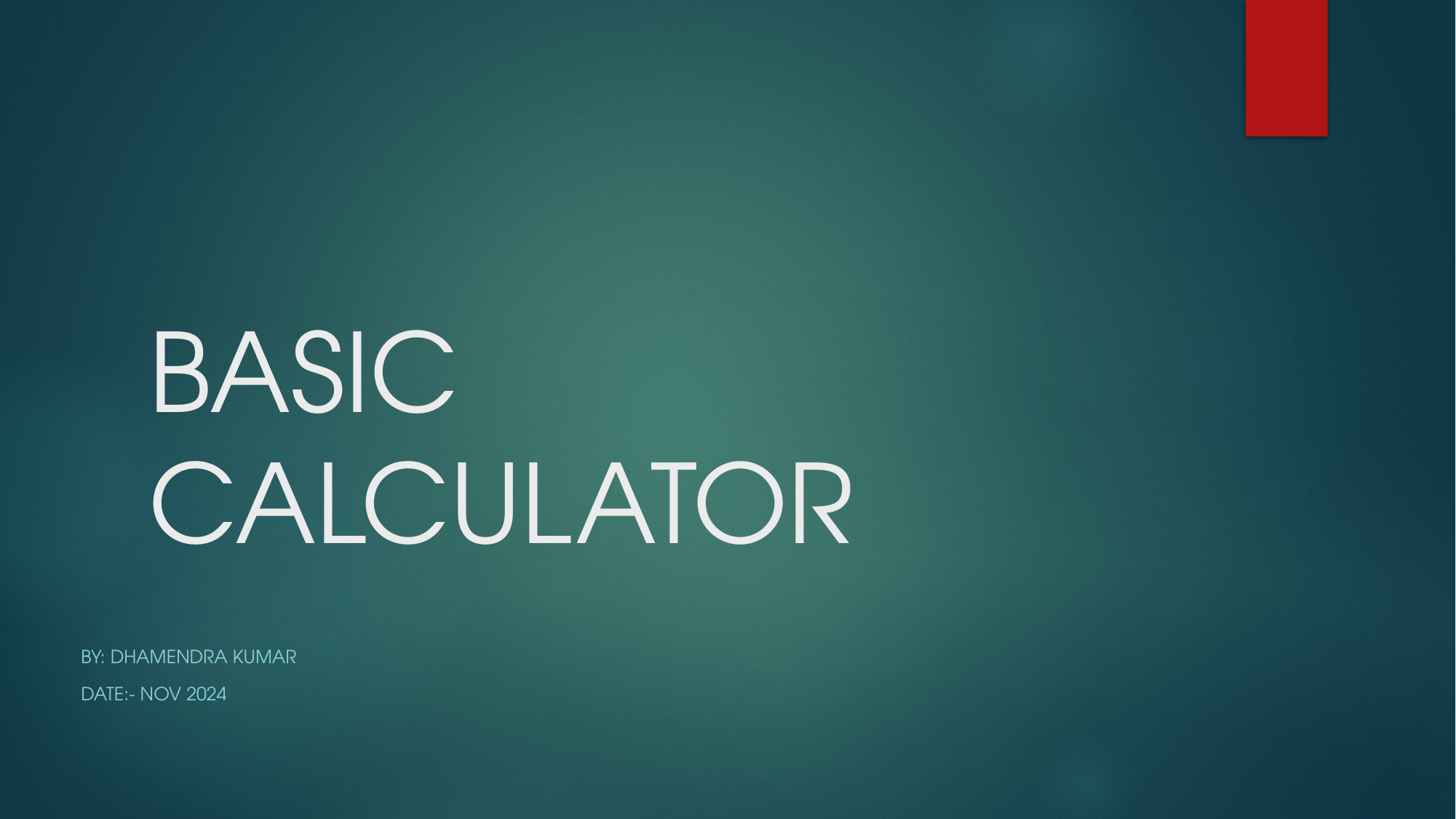

# BASIC CALCULATOR
BY: Dhamendra KUMAR
DATE:- Nov 2024